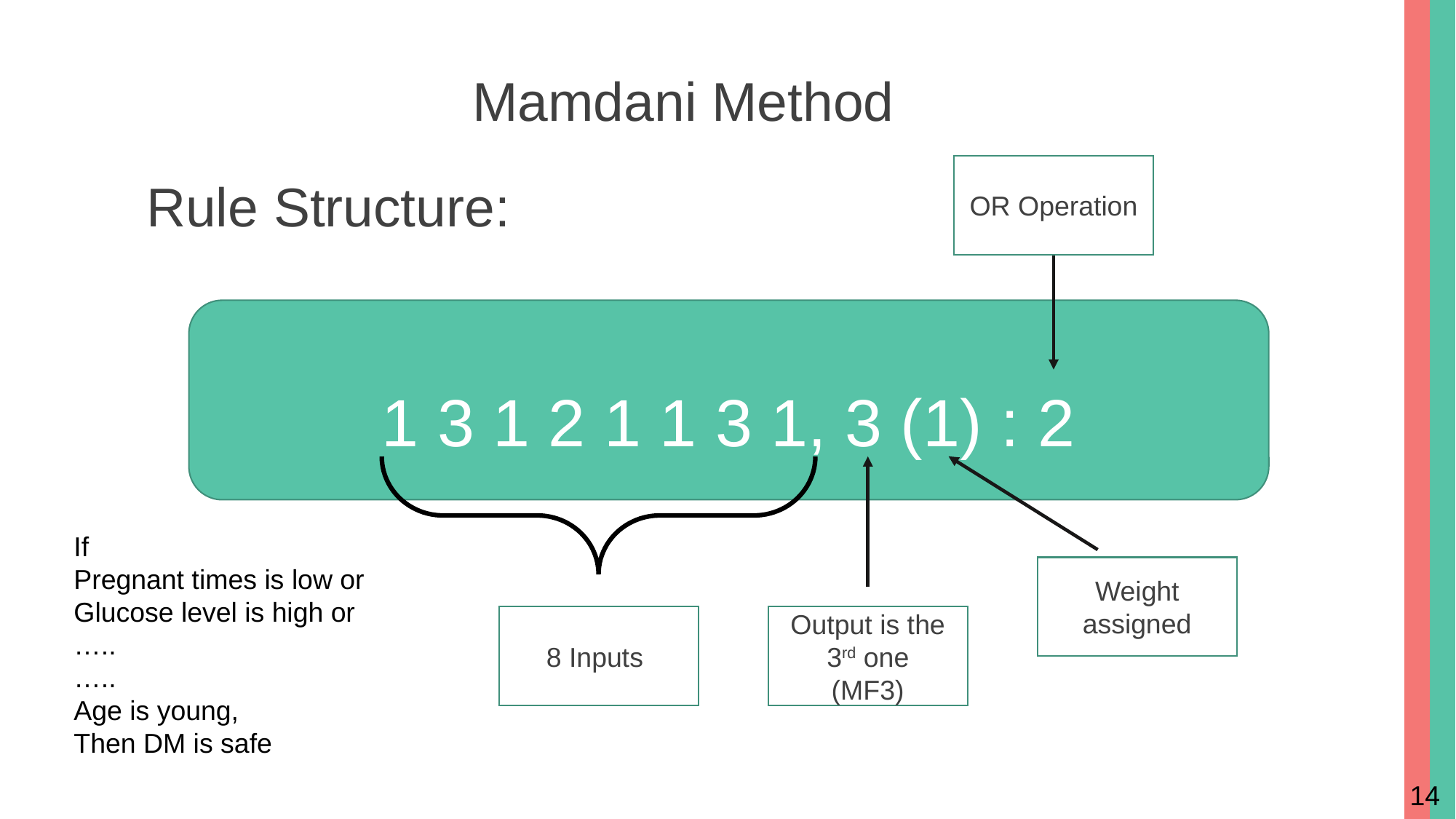

Mamdani Method
OR Operation
Rule Structure:

1 3 1 2 1 1 3 1, 3 (1) : 2
If
Pregnant times is low or
Glucose level is high or
…..
…..
Age is young,
Then DM is safe

Weight assigned
8 Inputs
Output is the 3rd one
(MF3)
14